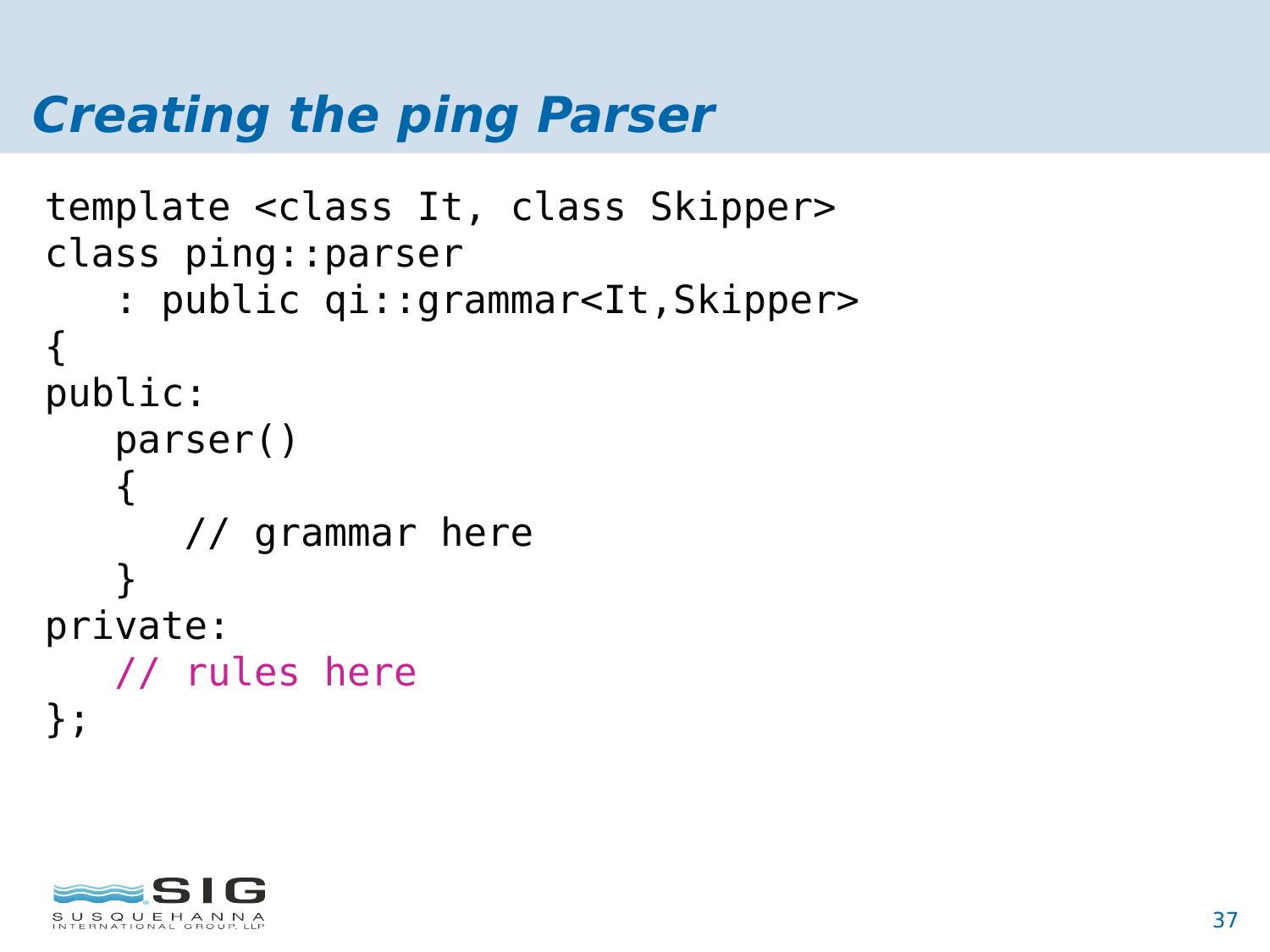

# Creating the ping Parser
template <class It, class Skipper>
class ping::parser
   : public qi::grammar<It,Skipper>
{
public:
   parser()
   {
      // grammar here
   }
private:
   // rules here
};
37